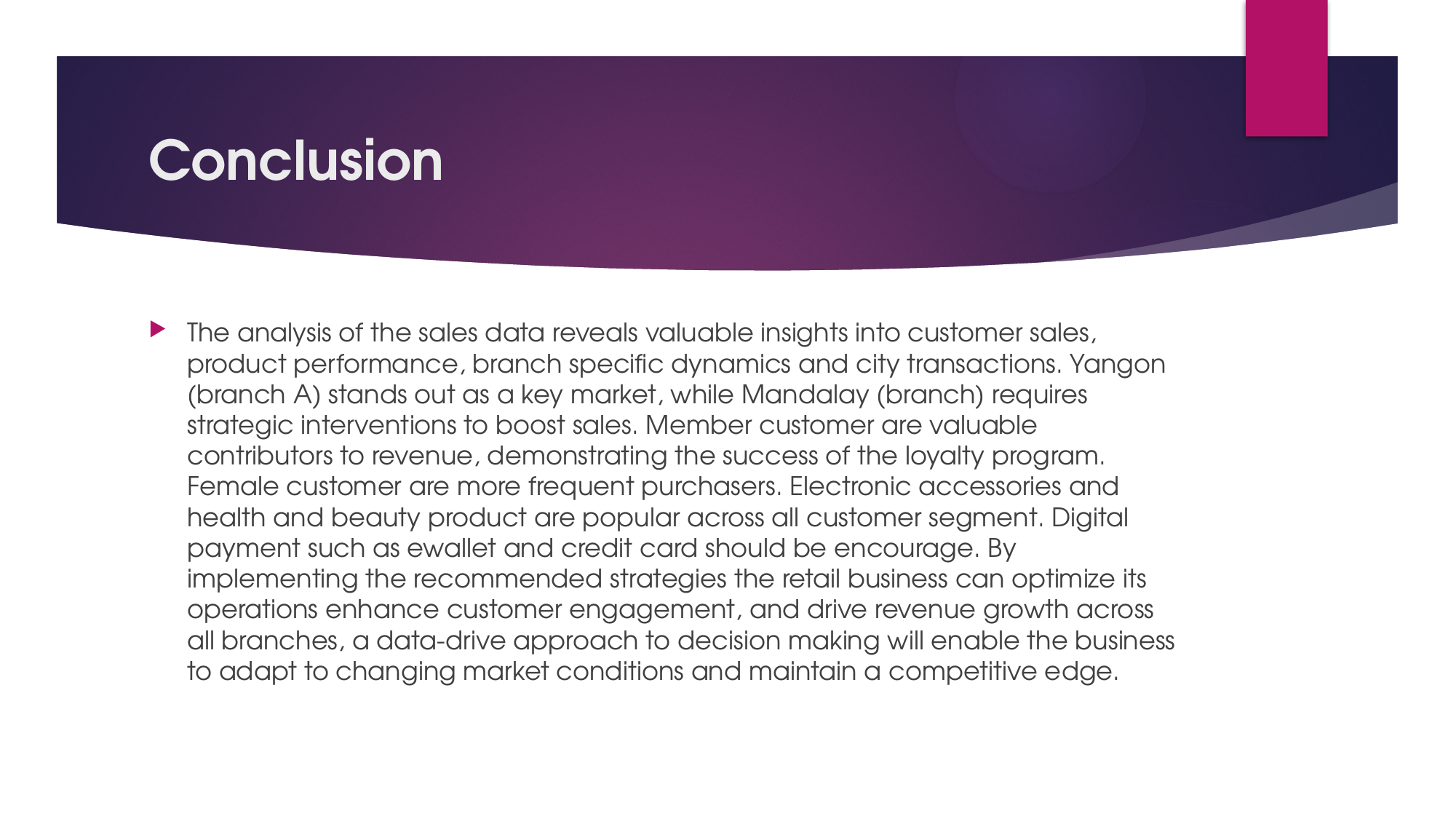

# Conclusion
The analysis of the sales data reveals valuable insights into customer sales, product performance, branch specific dynamics and city transactions. Yangon (branch A) stands out as a key market, while Mandalay (branch) requires strategic interventions to boost sales. Member customer are valuable contributors to revenue, demonstrating the success of the loyalty program. Female customer are more frequent purchasers. Electronic accessories and health and beauty product are popular across all customer segment. Digital payment such as ewallet and credit card should be encourage. By implementing the recommended strategies the retail business can optimize its operations enhance customer engagement, and drive revenue growth across all branches, a data-drive approach to decision making will enable the business to adapt to changing market conditions and maintain a competitive edge.